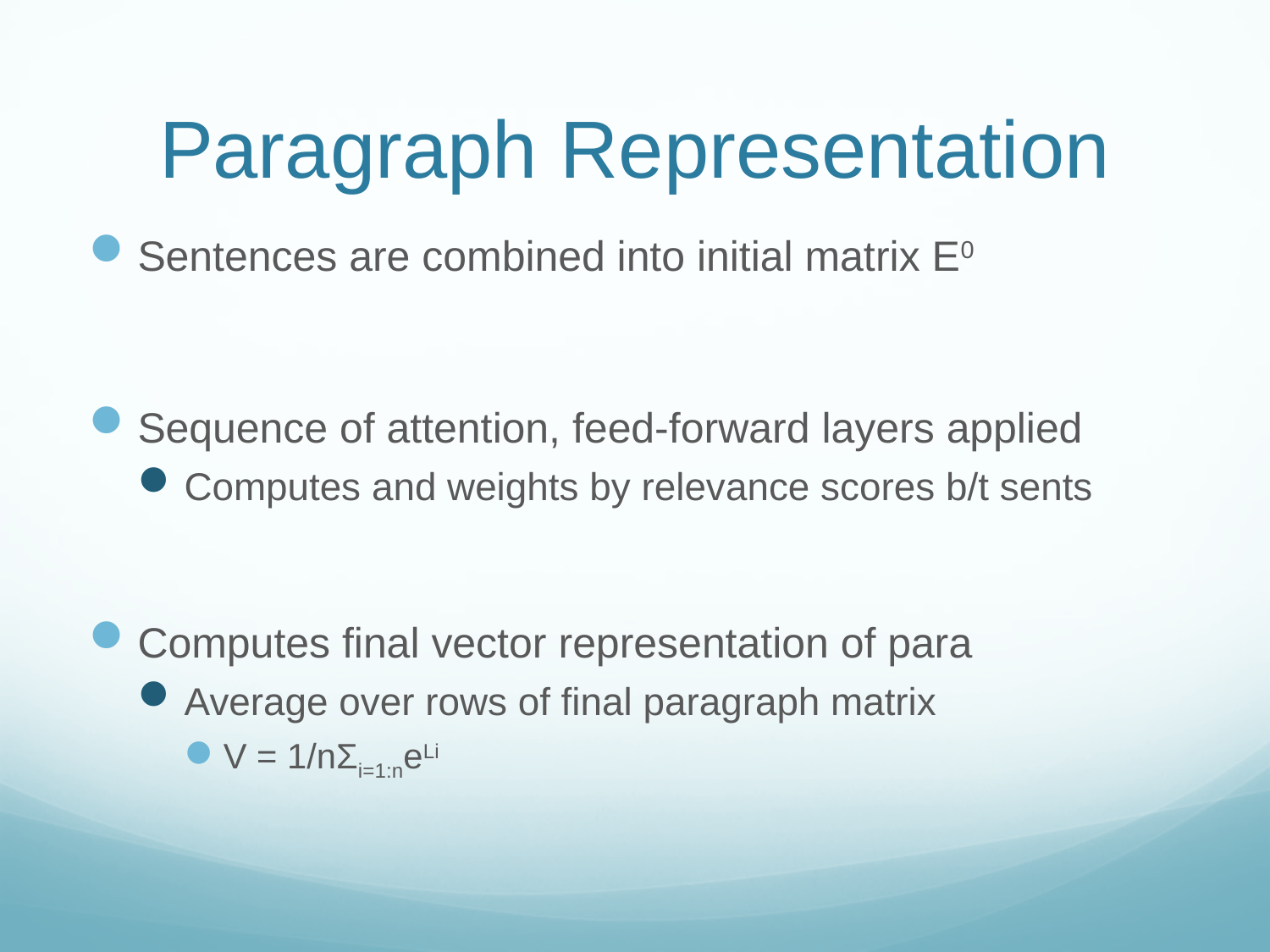

# Paragraph Representation
Sentences are combined into initial matrix E0

Sequence of attention, feed-forward layers applied
Computes and weights by relevance scores b/t sents

Computes final vector representation of para
Average over rows of final paragraph matrix
V = 1/nΣi=1:neLi